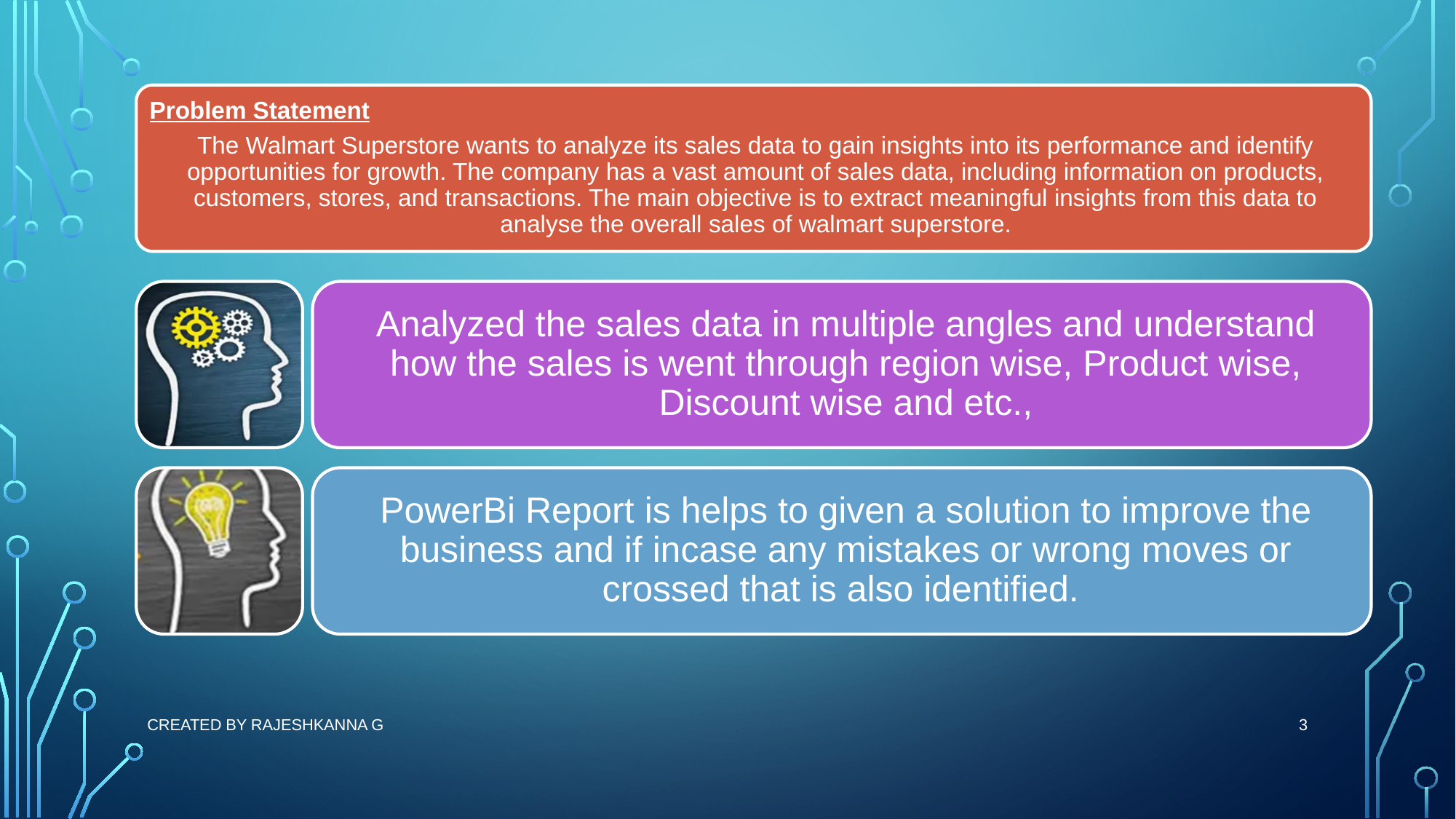

Problem Statement
The Walmart Superstore wants to analyze its sales data to gain insights into its performance and identify opportunities for growth. The company has a vast amount of sales data, including information on products, customers, stores, and transactions. The main objective is to extract meaningful insights from this data to analyse the overall sales of walmart superstore.
Analyzed the sales data in multiple angles and understand how the sales is went through region wise, Product wise, Discount wise and etc.,
PowerBi Report is helps to given a solution to improve the business and if incase any mistakes or wrong moves or crossed that is also identified.
3
Created by Rajeshkanna G